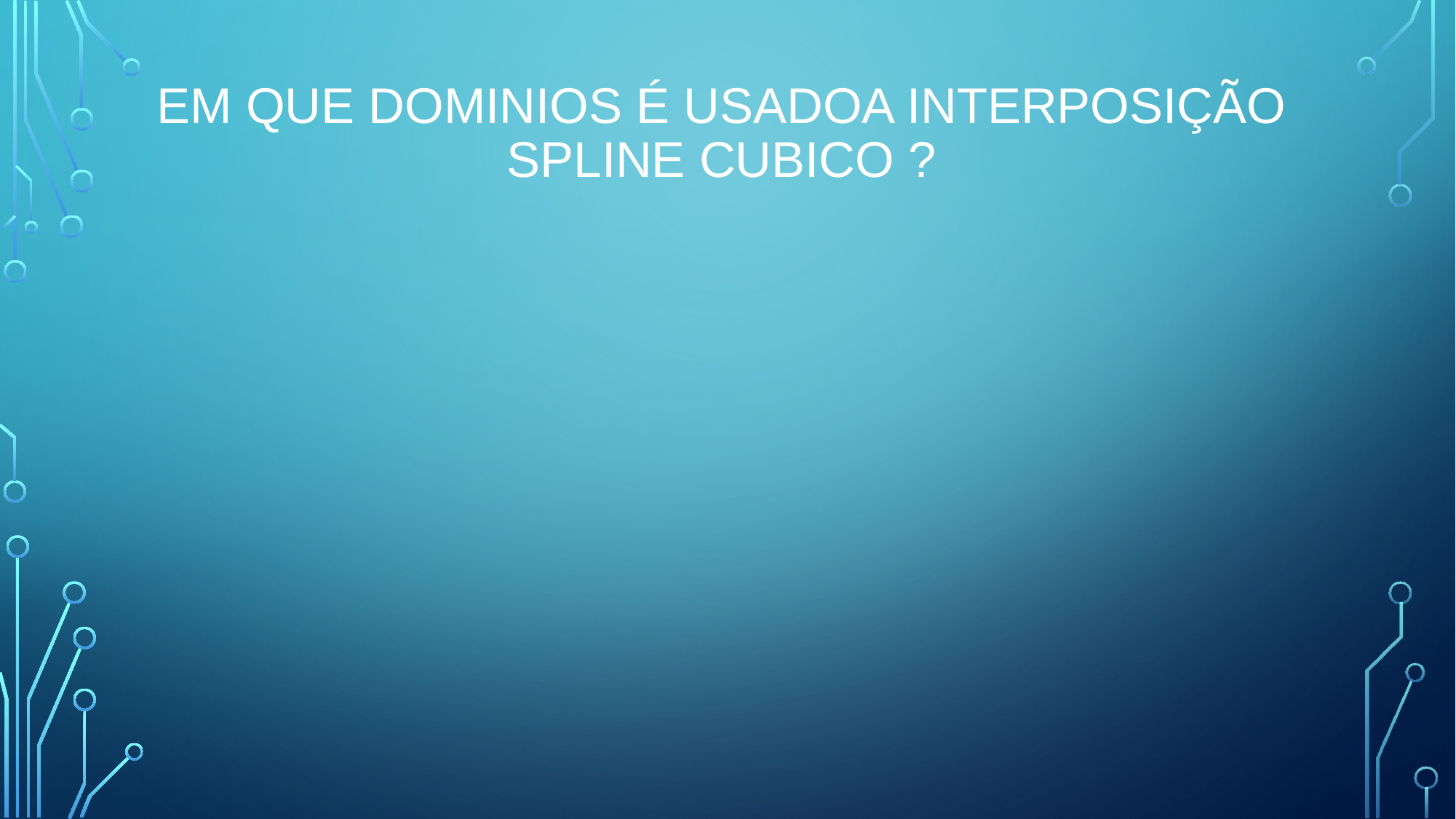

# Em Que dominios é usadoa Interposição spline cubico ?